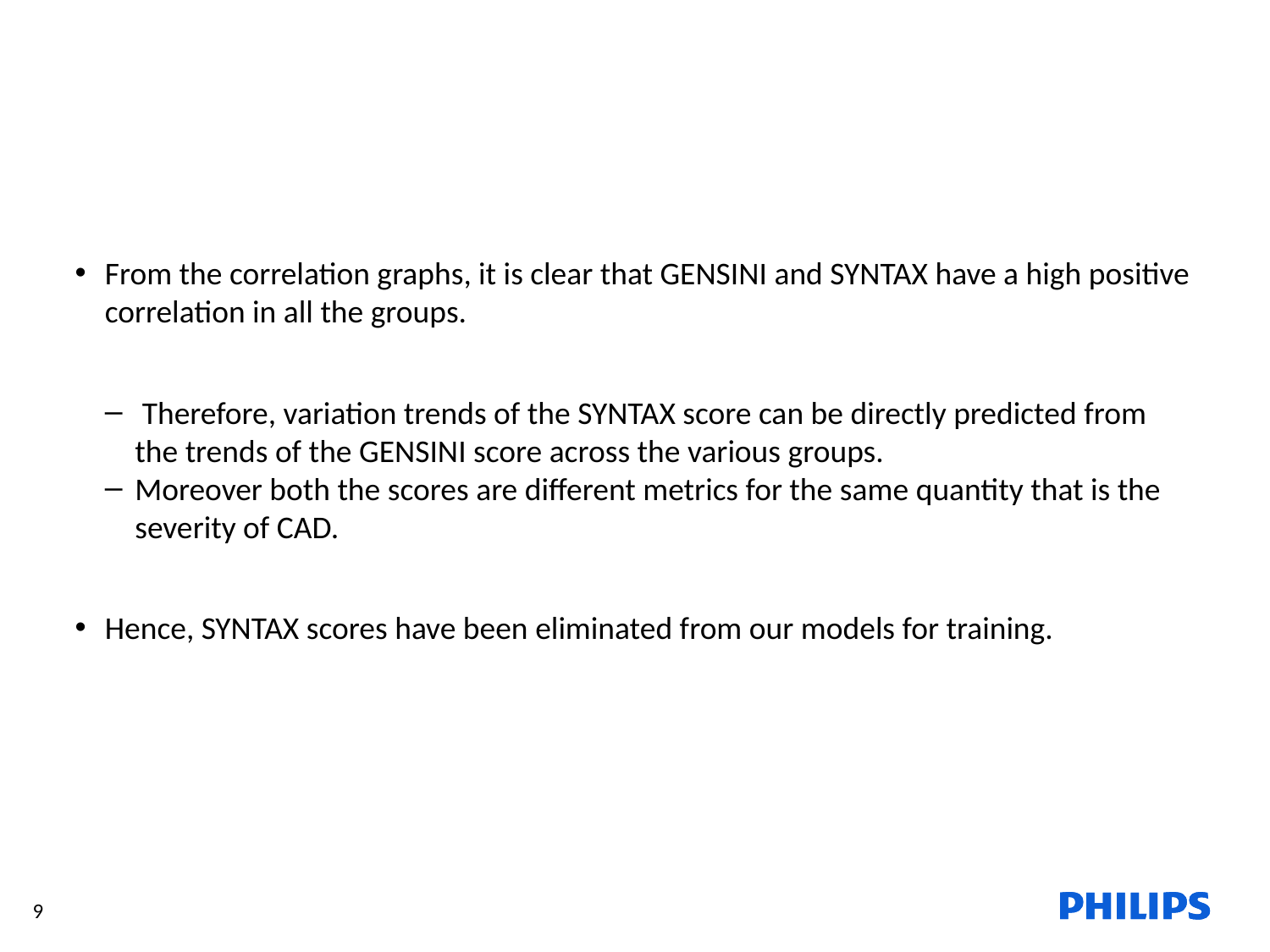

From the correlation graphs, it is clear that GENSINI and SYNTAX have a high positive correlation in all the groups.

 Therefore, variation trends of the SYNTAX score can be directly predicted from the trends of the GENSINI score across the various groups.
Moreover both the scores are different metrics for the same quantity that is the severity of CAD.

Hence, SYNTAX scores have been eliminated from our models for training.